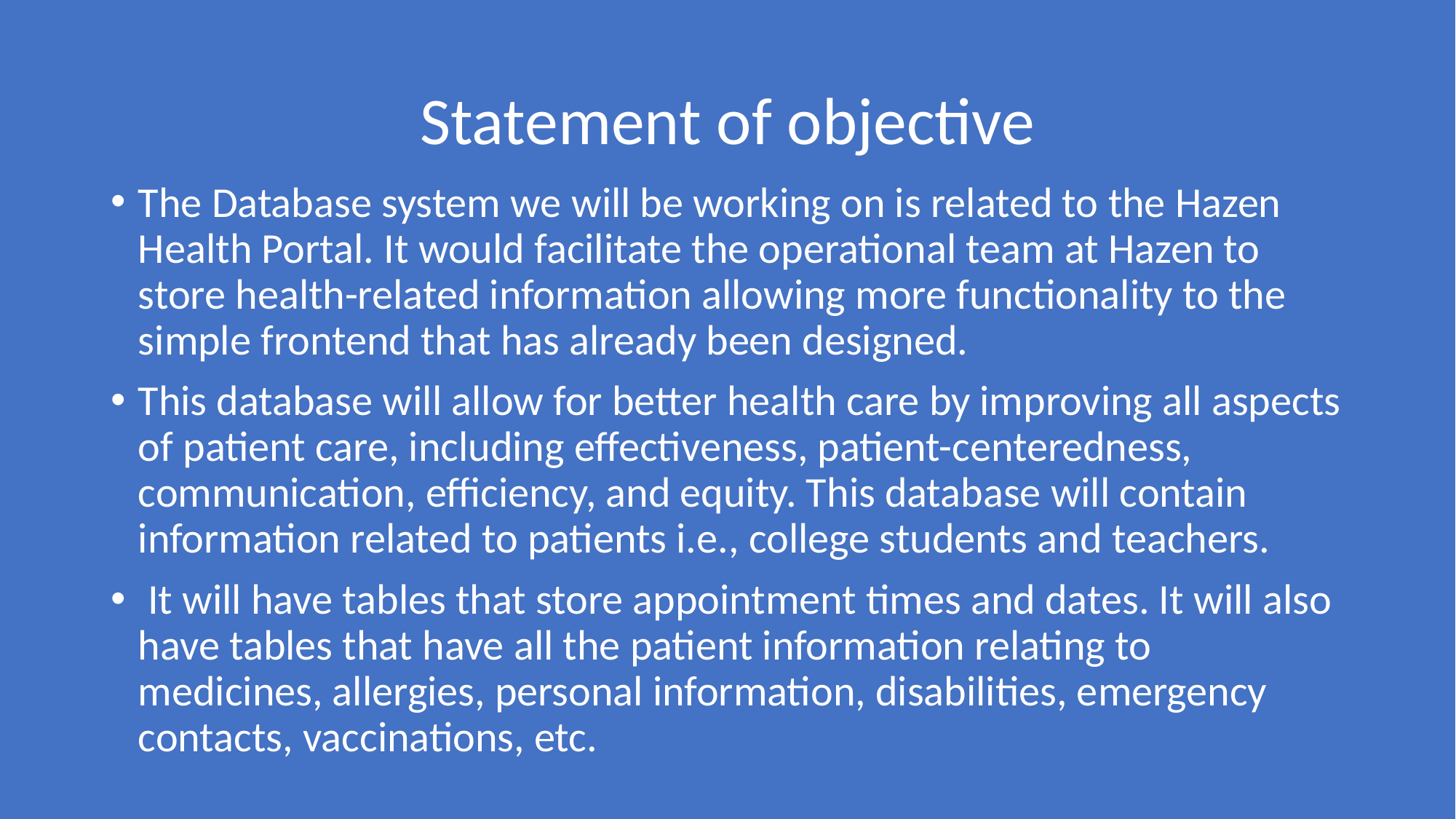

# Statement of objective
The Database system we will be working on is related to the Hazen Health Portal. It would facilitate the operational team at Hazen to store health-related information allowing more functionality to the simple frontend that has already been designed.
This database will allow for better health care by improving all aspects of patient care, including effectiveness, patient-centeredness, communication, efficiency, and equity. This database will contain information related to patients i.e., college students and teachers.
 It will have tables that store appointment times and dates. It will also have tables that have all the patient information relating to medicines, allergies, personal information, disabilities, emergency contacts, vaccinations, etc.